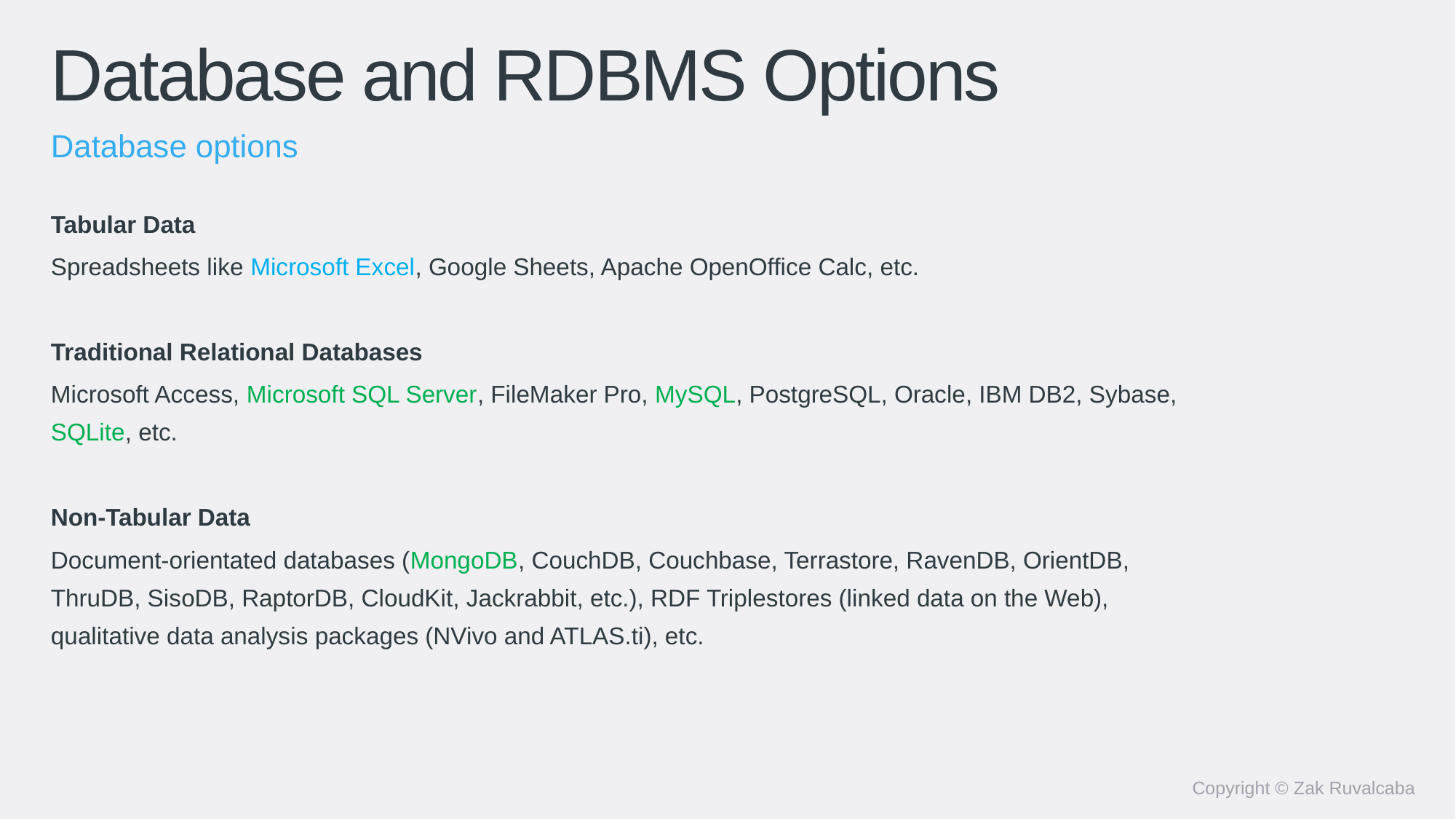

# Database and RDBMS Options
Database options
Tabular Data
Spreadsheets like Microsoft Excel, Google Sheets, Apache OpenOffice Calc, etc.

Traditional Relational Databases
Microsoft Access, Microsoft SQL Server, FileMaker Pro, MySQL, PostgreSQL, Oracle, IBM DB2, Sybase, SQLite, etc.

Non-Tabular Data
Document-orientated databases (MongoDB, CouchDB, Couchbase, Terrastore, RavenDB, OrientDB, ThruDB, SisoDB, RaptorDB, CloudKit, Jackrabbit, etc.), RDF Triplestores (linked data on the Web), qualitative data analysis packages (NVivo and ATLAS.ti), etc.